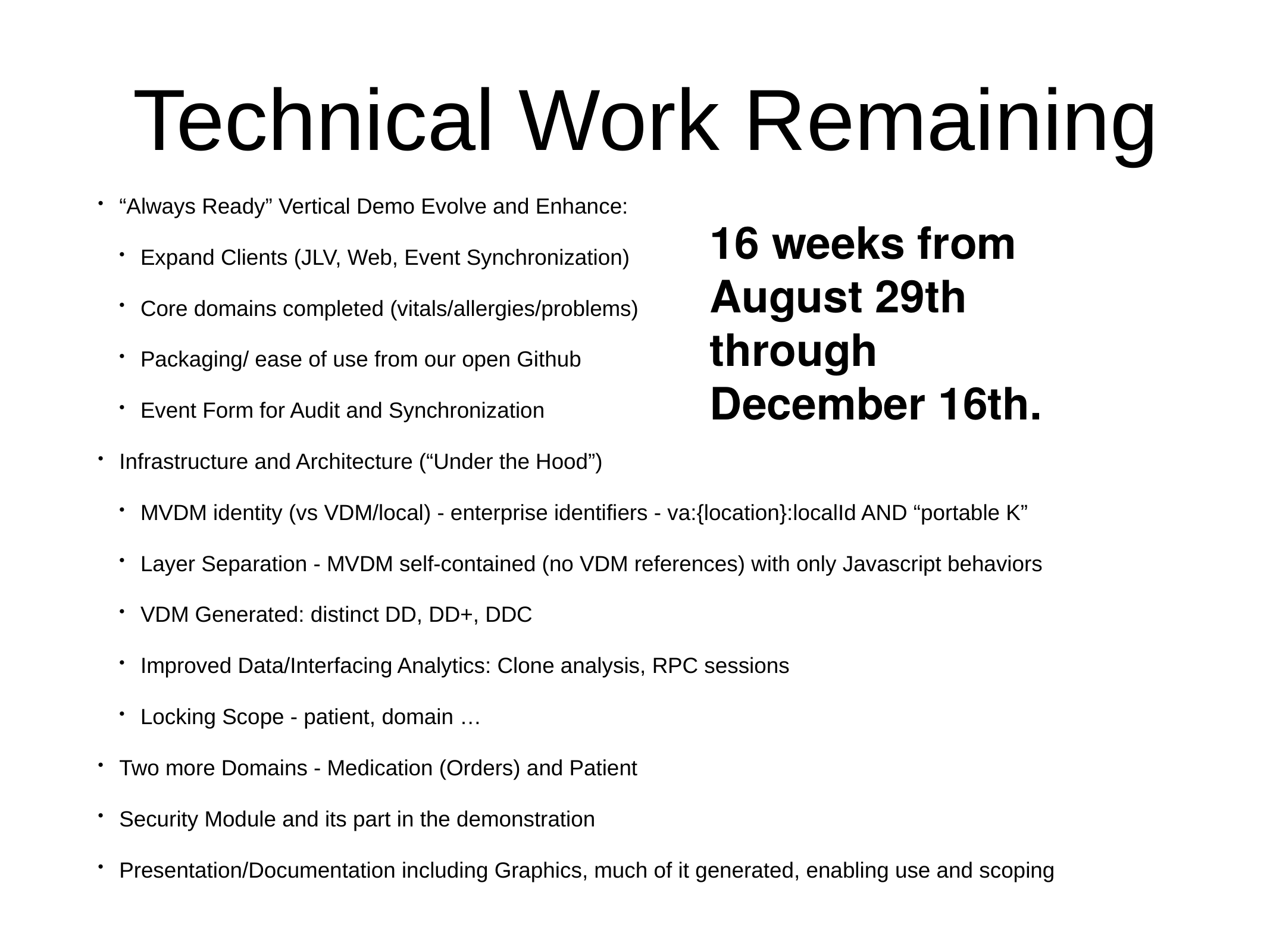

10
# Technical Work Remaining
“Always Ready” Vertical Demo Evolve and Enhance:
Expand Clients (JLV, Web, Event Synchronization)
Core domains completed (vitals/allergies/problems)
Packaging/ ease of use from our open Github
Event Form for Audit and Synchronization
Infrastructure and Architecture (“Under the Hood”)
MVDM identity (vs VDM/local) - enterprise identifiers - va:{location}:localId AND “portable K”
Layer Separation - MVDM self-contained (no VDM references) with only Javascript behaviors
VDM Generated: distinct DD, DD+, DDC
Improved Data/Interfacing Analytics: Clone analysis, RPC sessions
Locking Scope - patient, domain …
Two more Domains - Medication (Orders) and Patient
Security Module and its part in the demonstration
Presentation/Documentation including Graphics, much of it generated, enabling use and scoping
16 weeks from August 29th through December 16th.